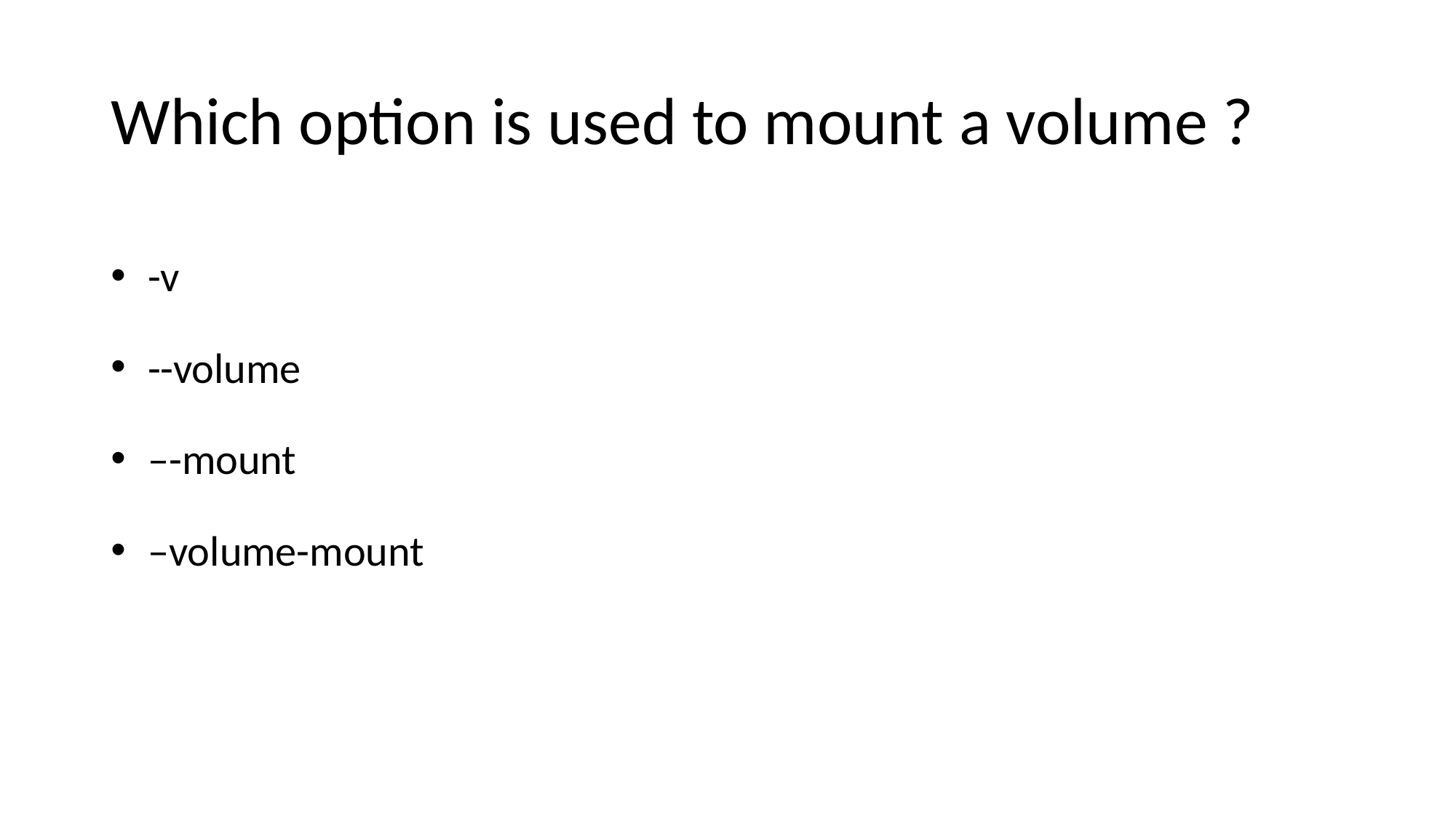

# Which option is used to mount a volume ?
 -v
 --volume
 –-mount
 –volume-mount